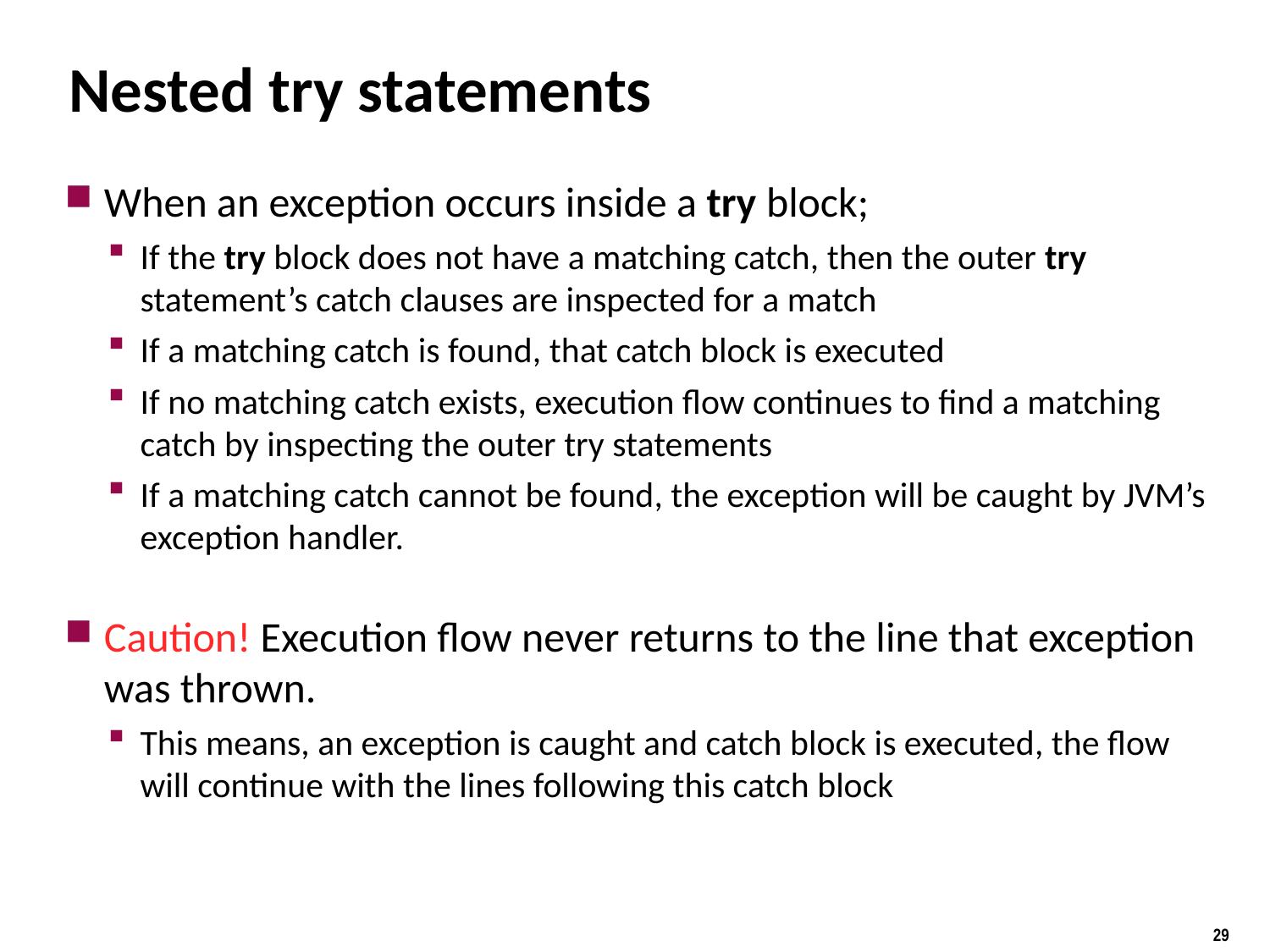

# Nested try statements
When an exception occurs inside a try block;
If the try block does not have a matching catch, then the outer try statement’s catch clauses are inspected for a match
If a matching catch is found, that catch block is executed
If no matching catch exists, execution flow continues to find a matching catch by inspecting the outer try statements
If a matching catch cannot be found, the exception will be caught by JVM’s exception handler.
Caution! Execution flow never returns to the line that exception was thrown.
This means, an exception is caught and catch block is executed, the flow will continue with the lines following this catch block